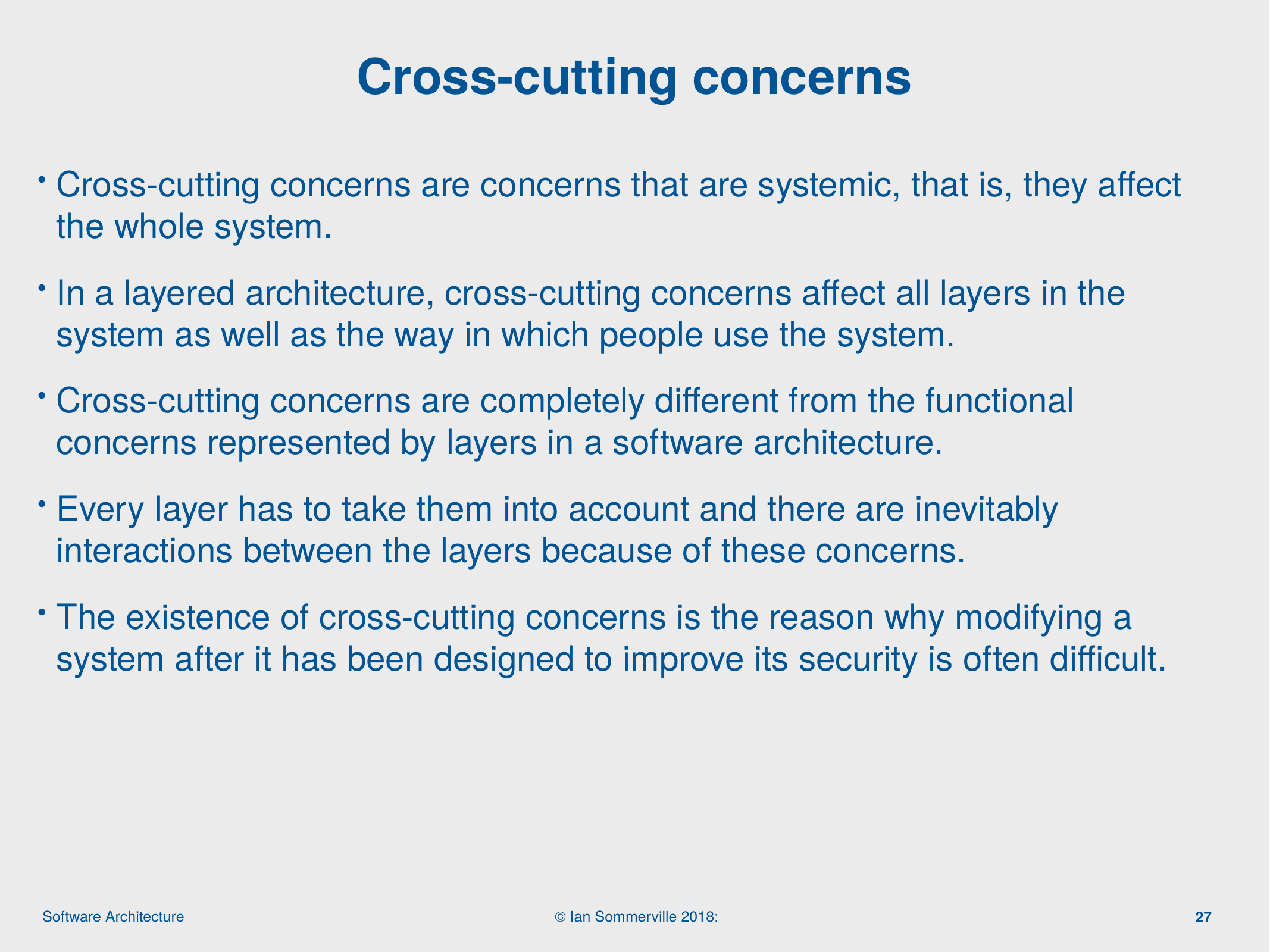

# Cross-cutting concerns
Cross-cutting concerns are concerns that are systemic, that is, they affect the whole system.
In a layered architecture, cross-cutting concerns affect all layers in the system as well as the way in which people use the system.
Cross-cutting concerns are completely different from the functional concerns represented by layers in a software architecture.
Every layer has to take them into account and there are inevitably interactions between the layers because of these concerns.
The existence of cross-cutting concerns is the reason why modifying a system after it has been designed to improve its security is often difficult.
27